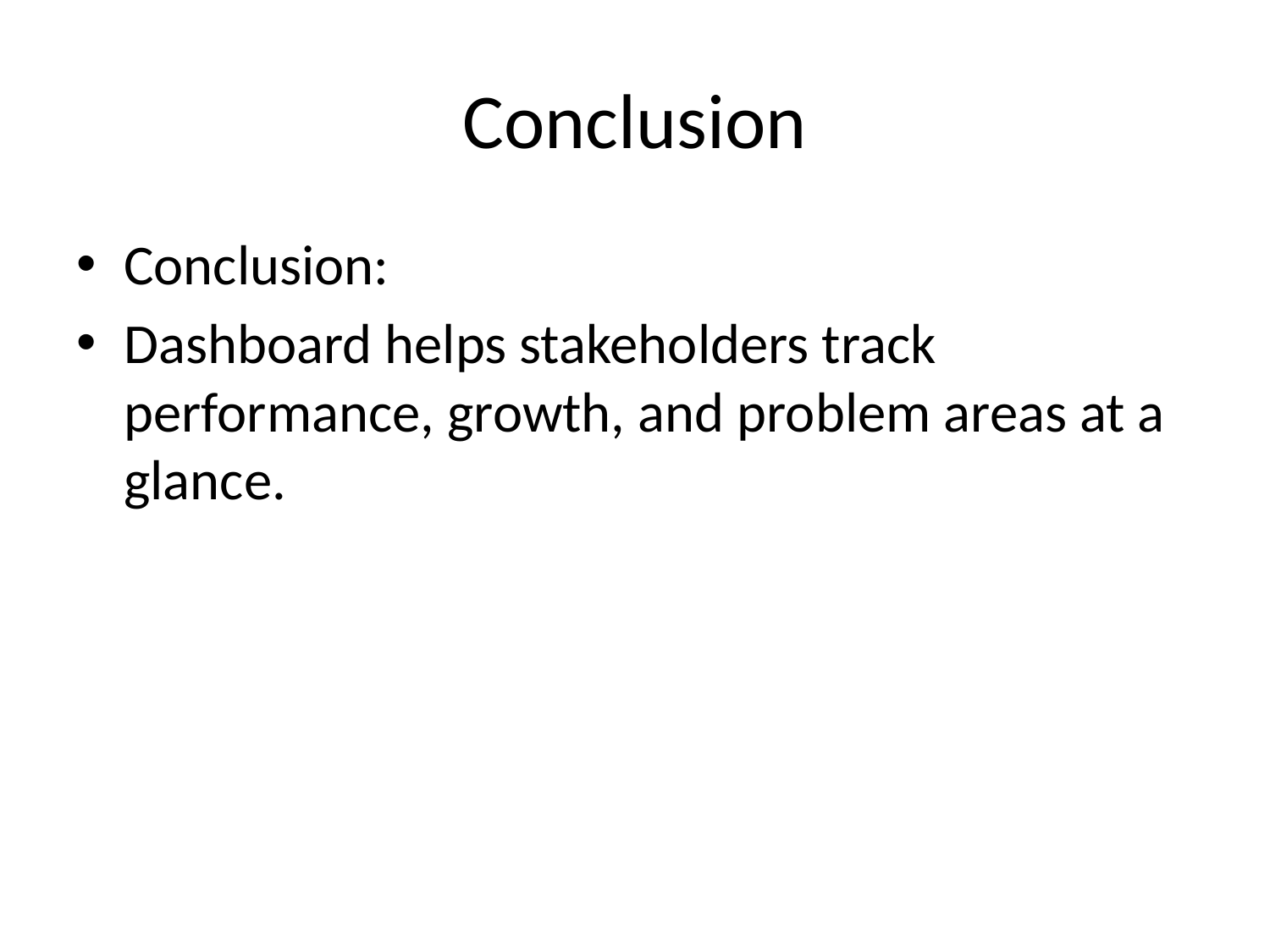

# Conclusion
Conclusion:
Dashboard helps stakeholders track performance, growth, and problem areas at a glance.